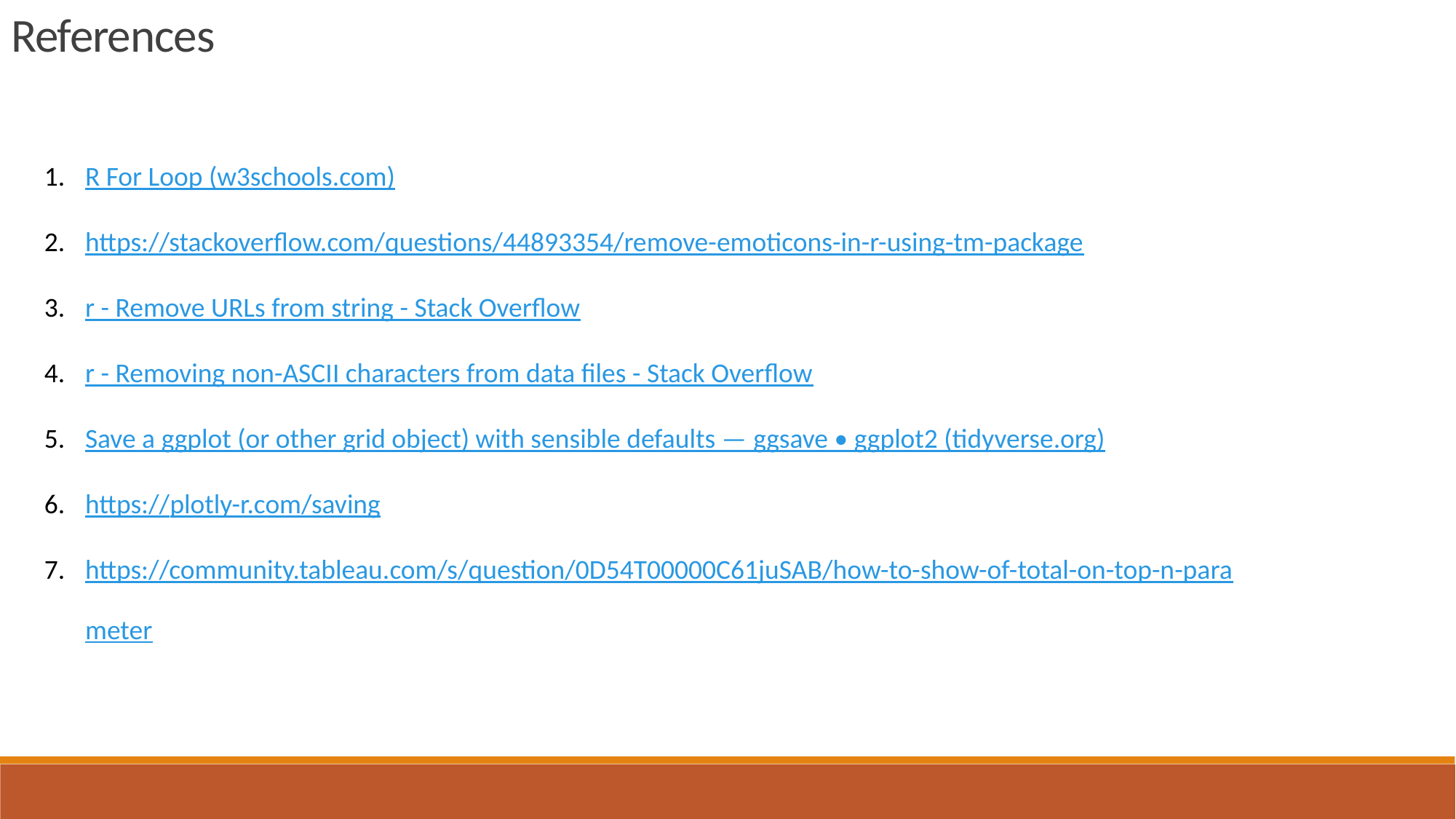

References
R For Loop (w3schools.com)
https://stackoverflow.com/questions/44893354/remove-emoticons-in-r-using-tm-package
r - Remove URLs from string - Stack Overflow
r - Removing non-ASCII characters from data files - Stack Overflow
Save a ggplot (or other grid object) with sensible defaults — ggsave • ggplot2 (tidyverse.org)
https://plotly-r.com/saving
https://community.tableau.com/s/question/0D54T00000C61juSAB/how-to-show-of-total-on-top-n-parameter